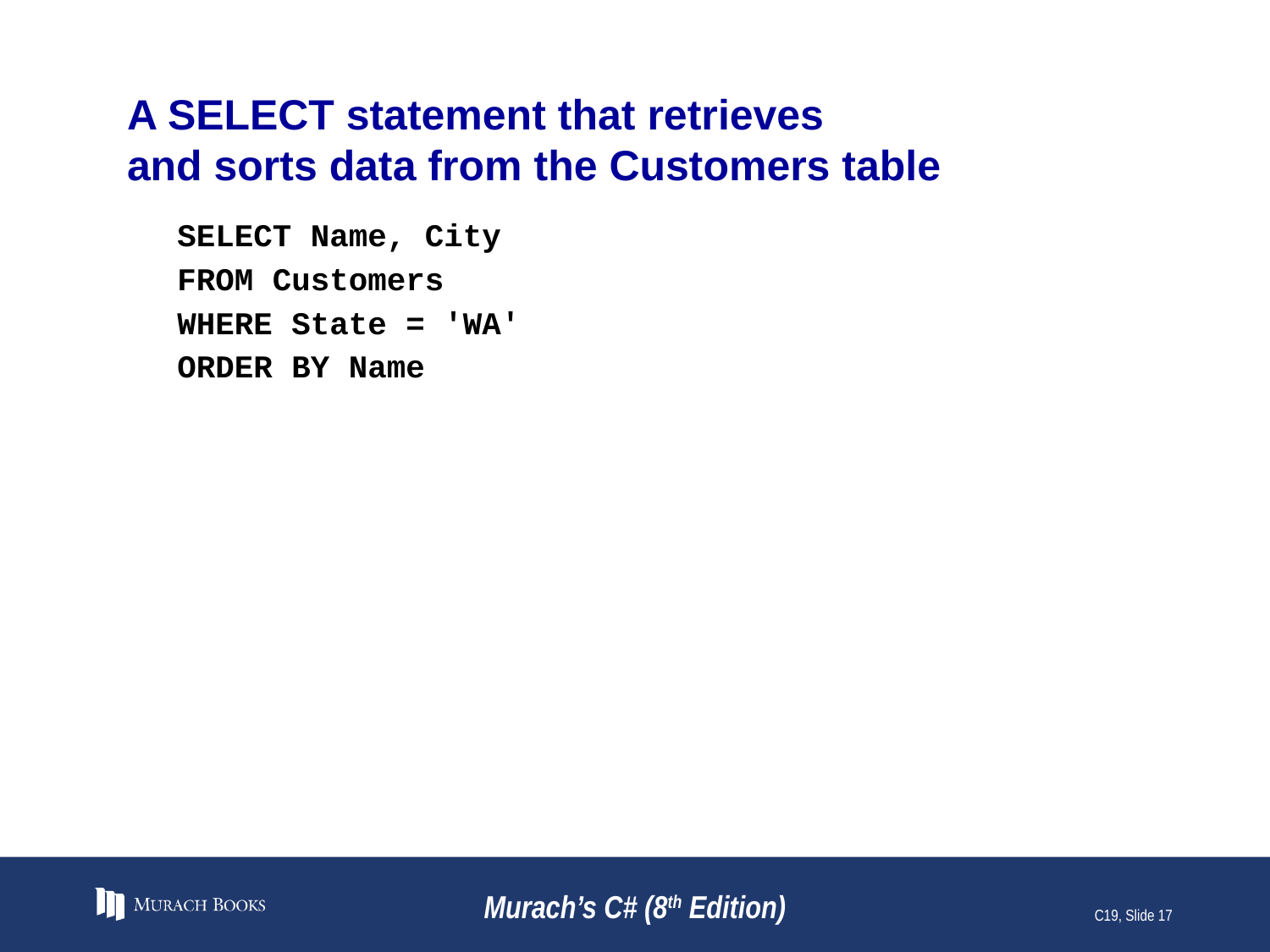

# A SELECT statement that retrieves and sorts data from the Customers table
SELECT Name, City
FROM Customers
WHERE State = 'WA'
ORDER BY Name

Murach’s C# (8th Edition)

C19, Slide 17